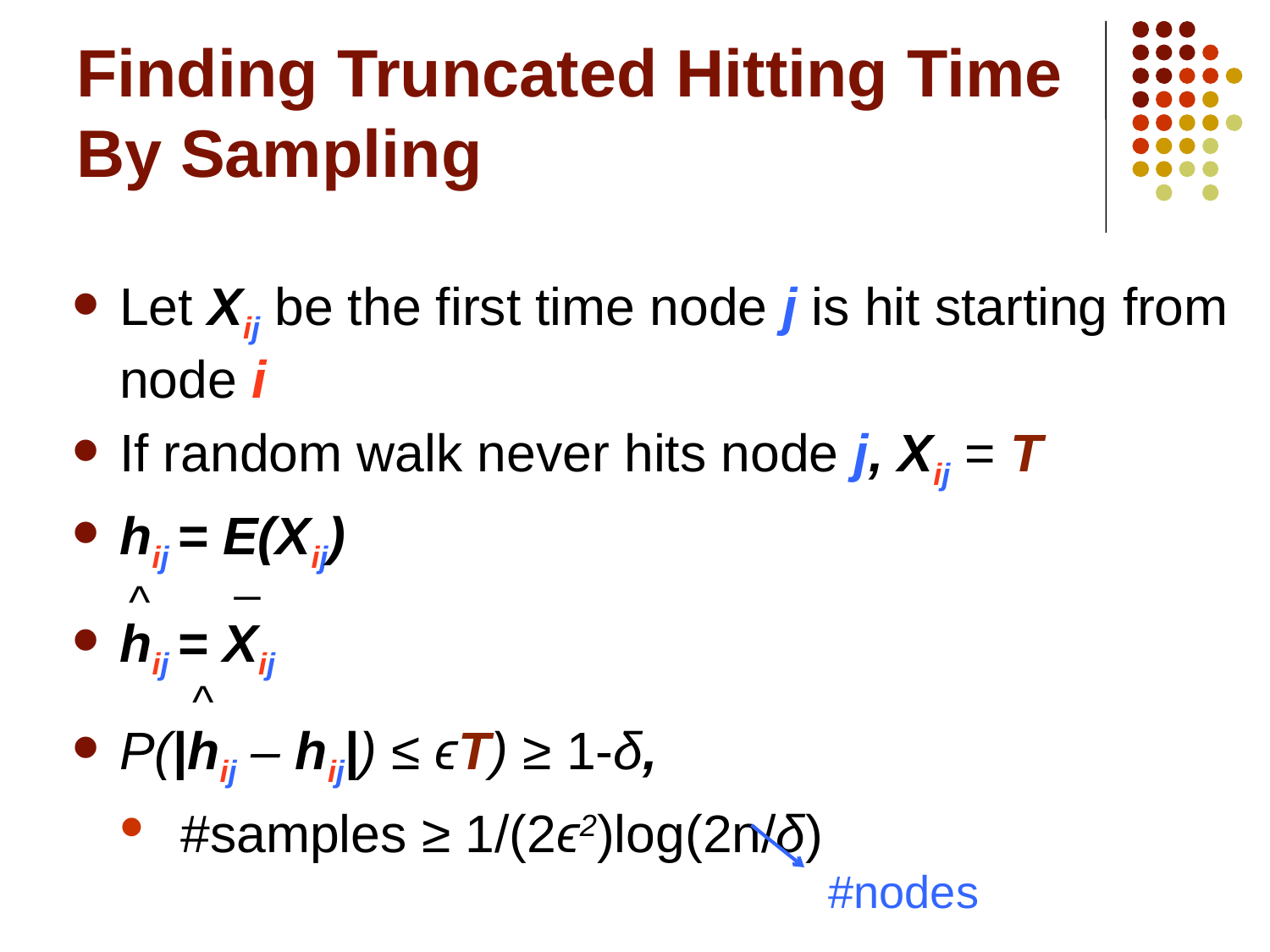

# Finding Truncated Hitting Time By Sampling
Let Xij be the first time node j is hit starting from node i
If random walk never hits node j, Xij = T
hij = E(Xij)

hij = Xij

P(|hij – hij|) ≤ ϵT) ≥ 1-δ,
 #samples ≥ 1/(2ϵ2)log(2n/δ)

_
^
^
#nodes